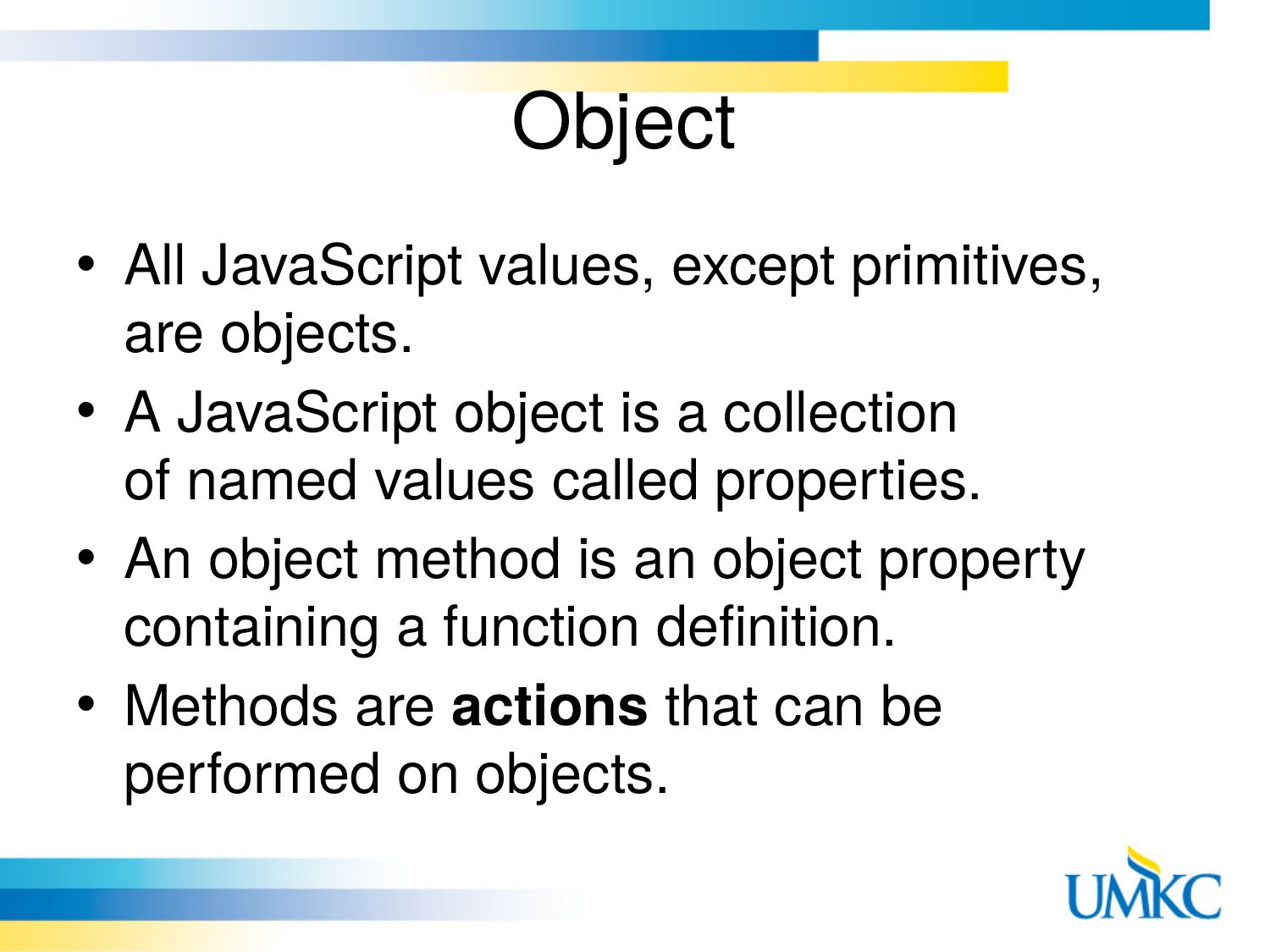

# Object
All JavaScript values, except primitives, are objects.
A JavaScript object is a collection of named values called properties.
An object method is an object property containing a function definition.
Methods are actions that can be performed on objects.